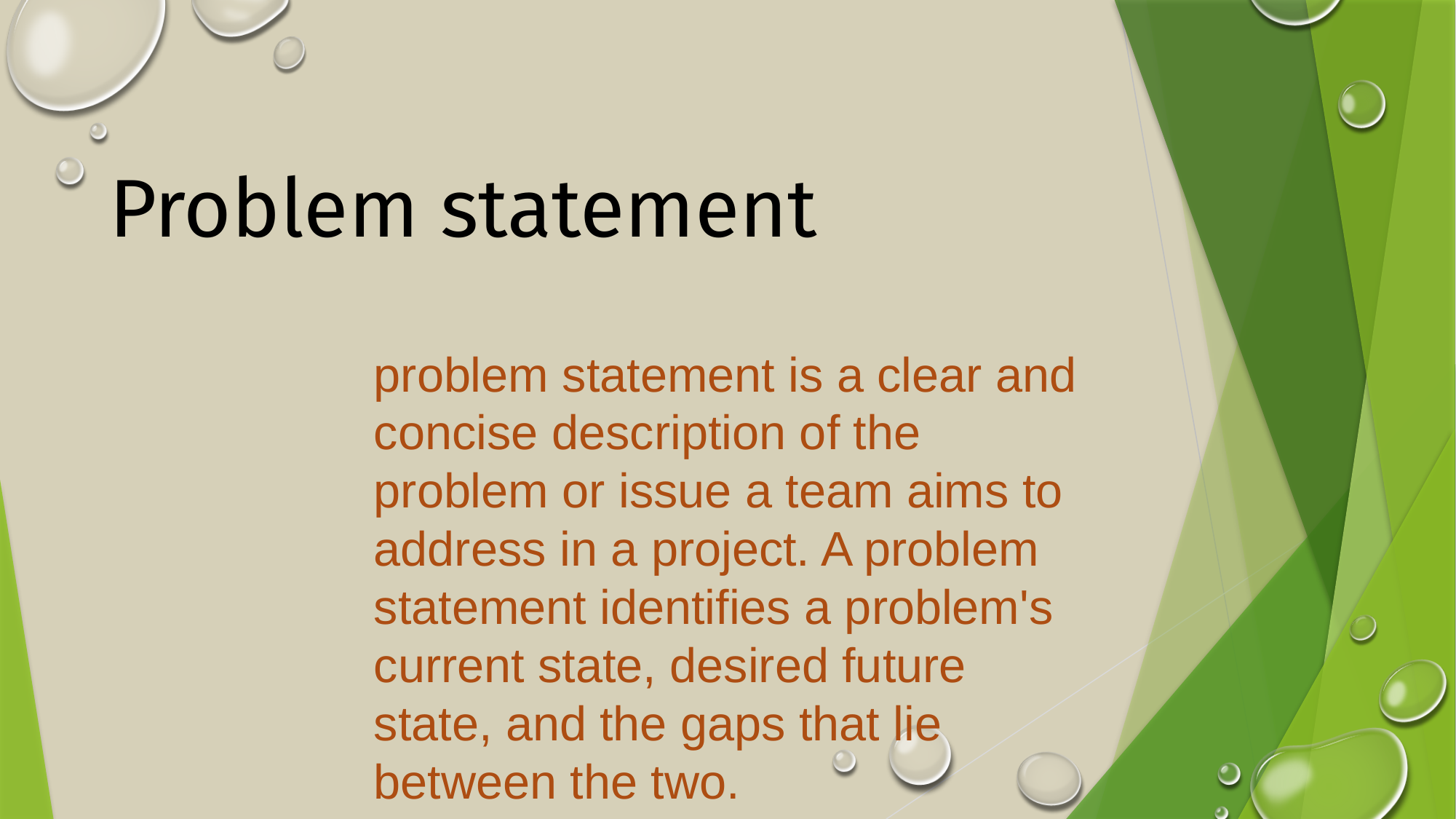

Problem statement

problem statement is a clear and concise description of the problem or issue a team aims to address in a project. A problem statement identifies a problem's current state, desired future state, and the gaps that lie between the two.